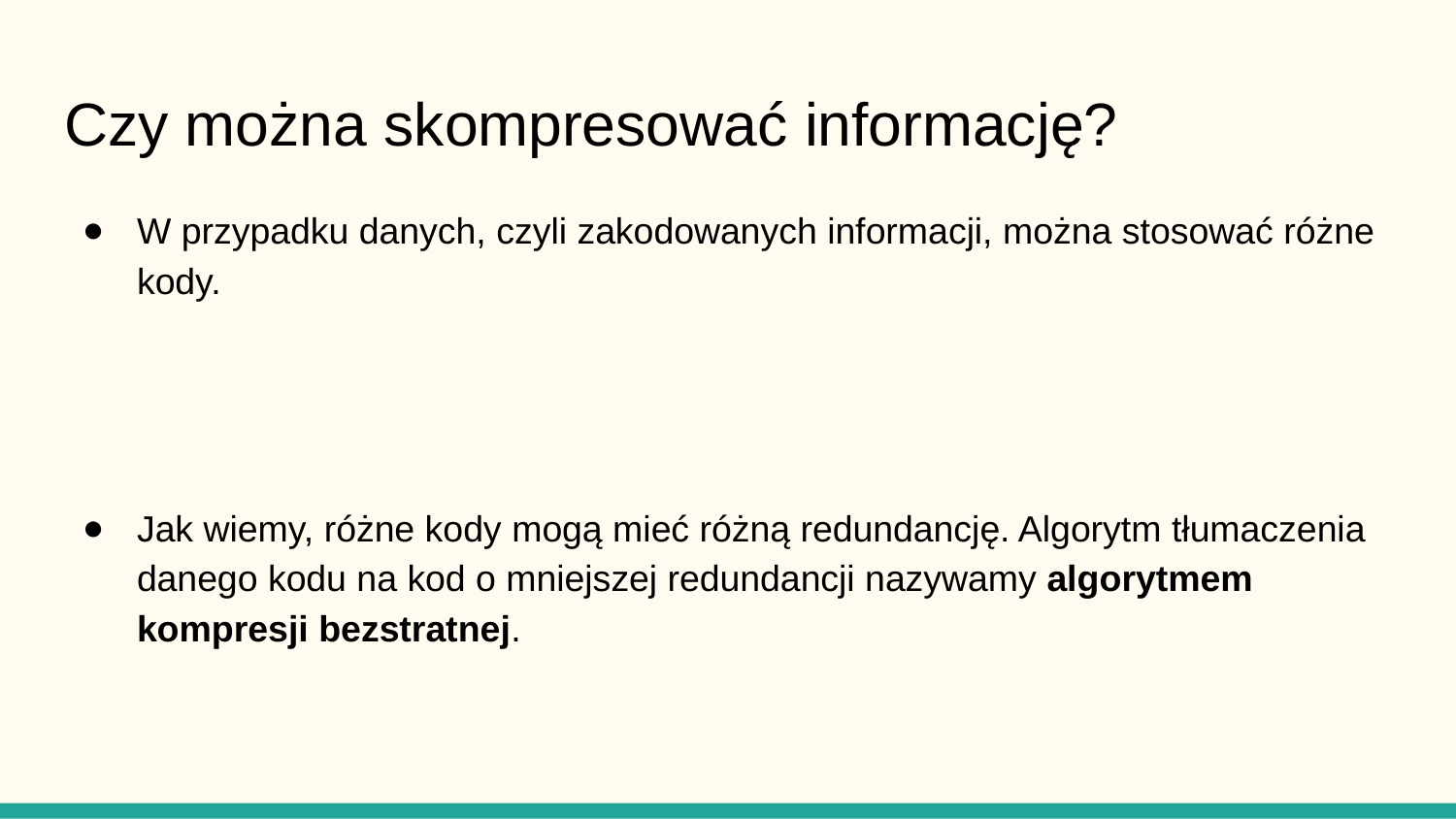

# Czy można skompresować informację?
W przypadku danych, czyli zakodowanych informacji, można stosować różne kody.

Jak wiemy, różne kody mogą mieć różną redundancję. Algorytm tłumaczenia danego kodu na kod o mniejszej redundancji nazywamy algorytmem kompresji bezstratnej.